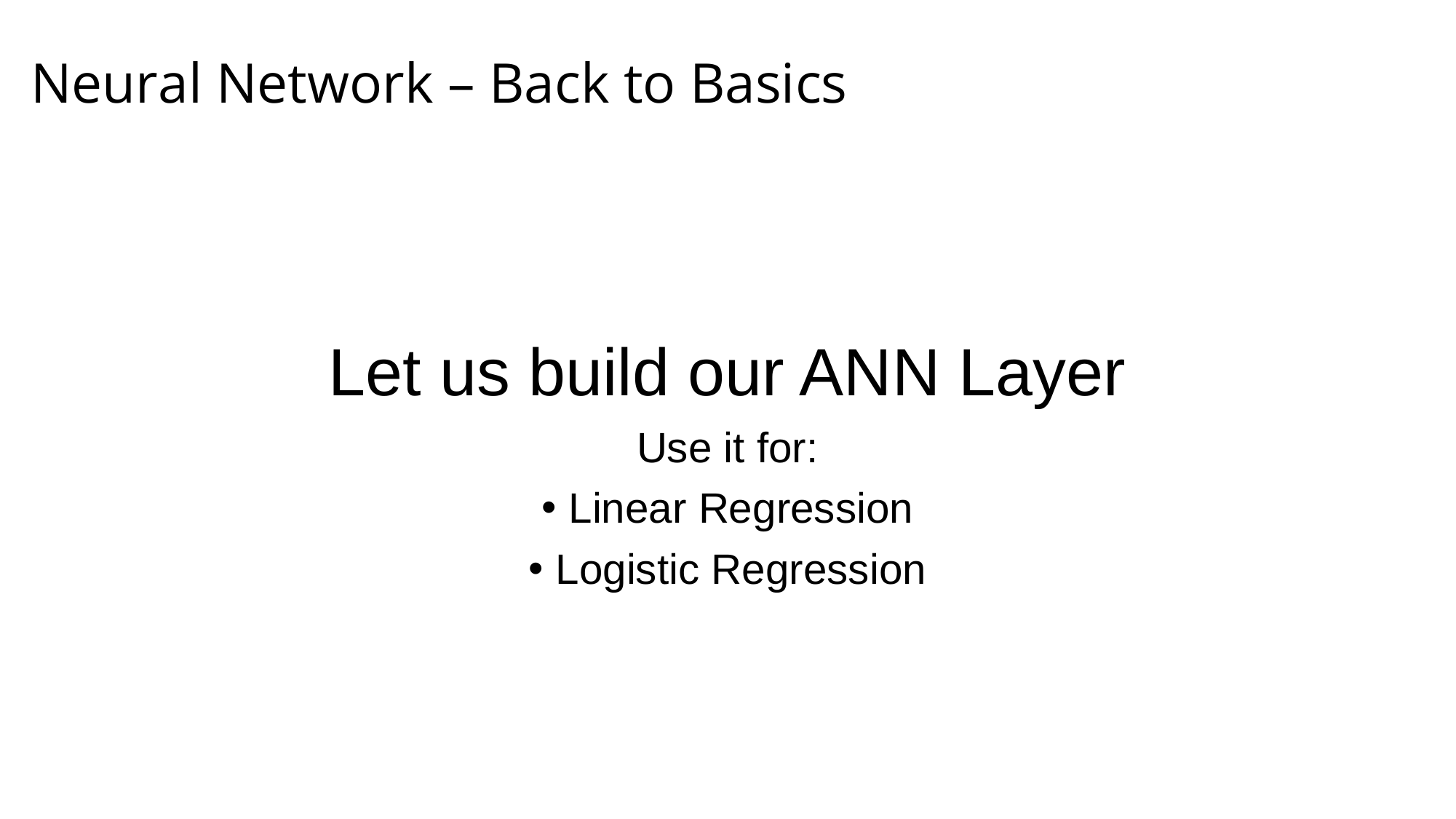

# Neural Network – Back to Basics

Let us build our ANN Layer
Use it for:
Linear Regression
Logistic Regression